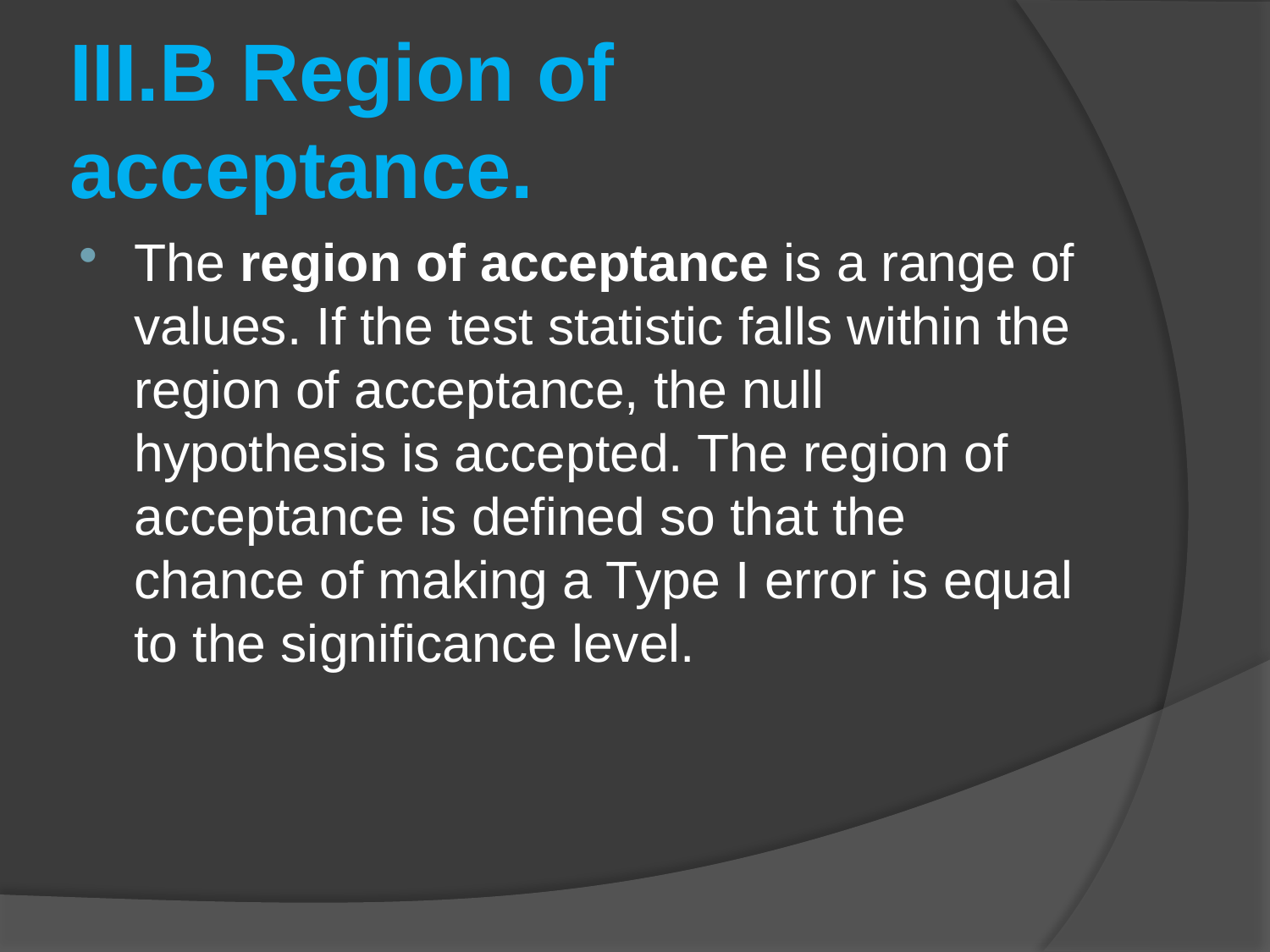

# III.B Region of acceptance.
The region of acceptance is a range of values. If the test statistic falls within the region of acceptance, the null hypothesis is accepted. The region of acceptance is defined so that the chance of making a Type I error is equal to the significance level.